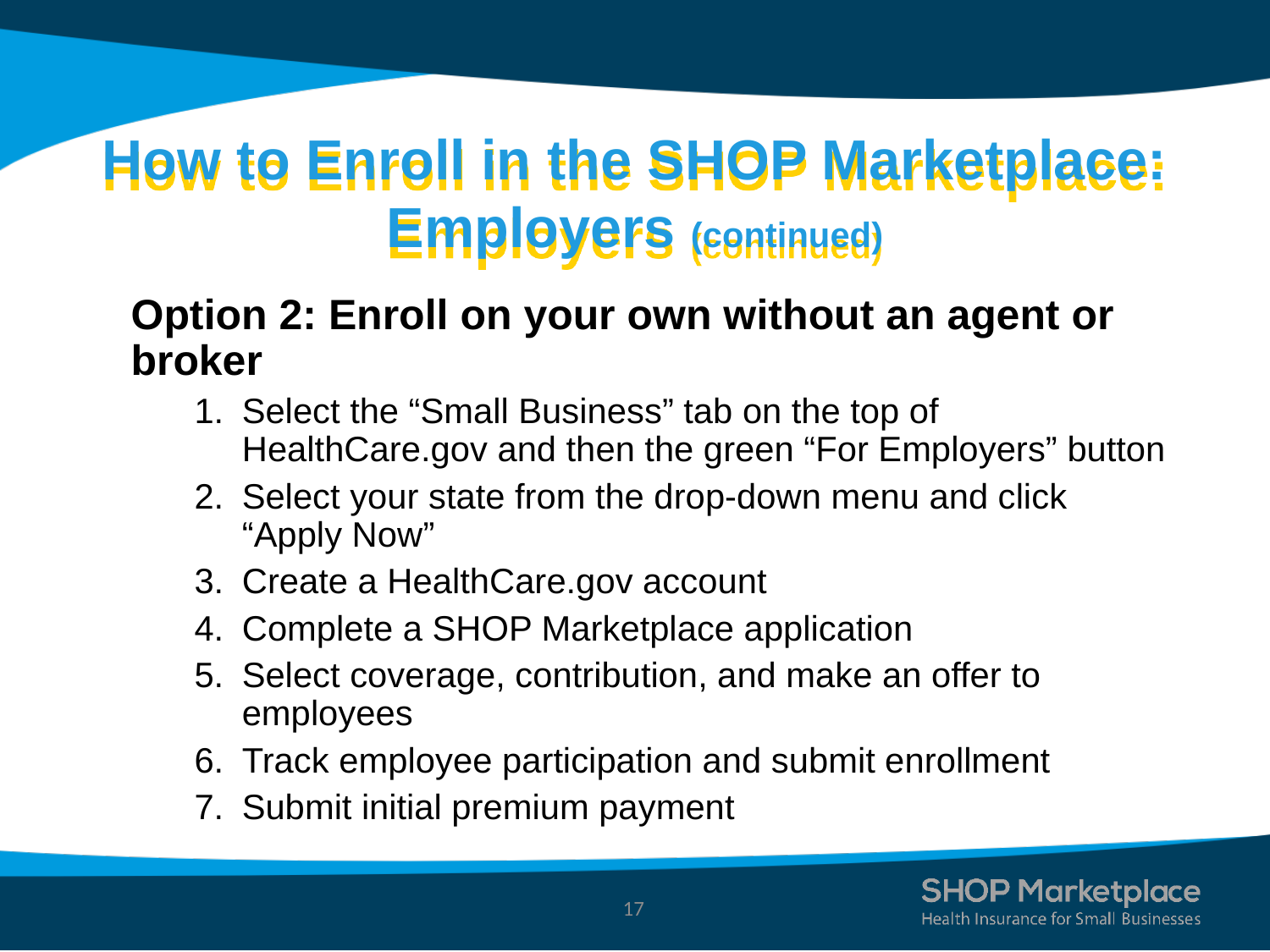

# How to Enroll in the SHOP Marketplace: Employers (continued)
Option 2: Enroll on your own without an agent or broker
Select the “Small Business” tab on the top of
HealthCare.gov and then the green “For Employers” button
Select your state from the drop-down menu and click “Apply Now”
Create a HealthCare.gov account
Complete a SHOP Marketplace application
Select coverage, contribution, and make an offer to employees
Track employee participation and submit enrollment
Submit initial premium payment

17